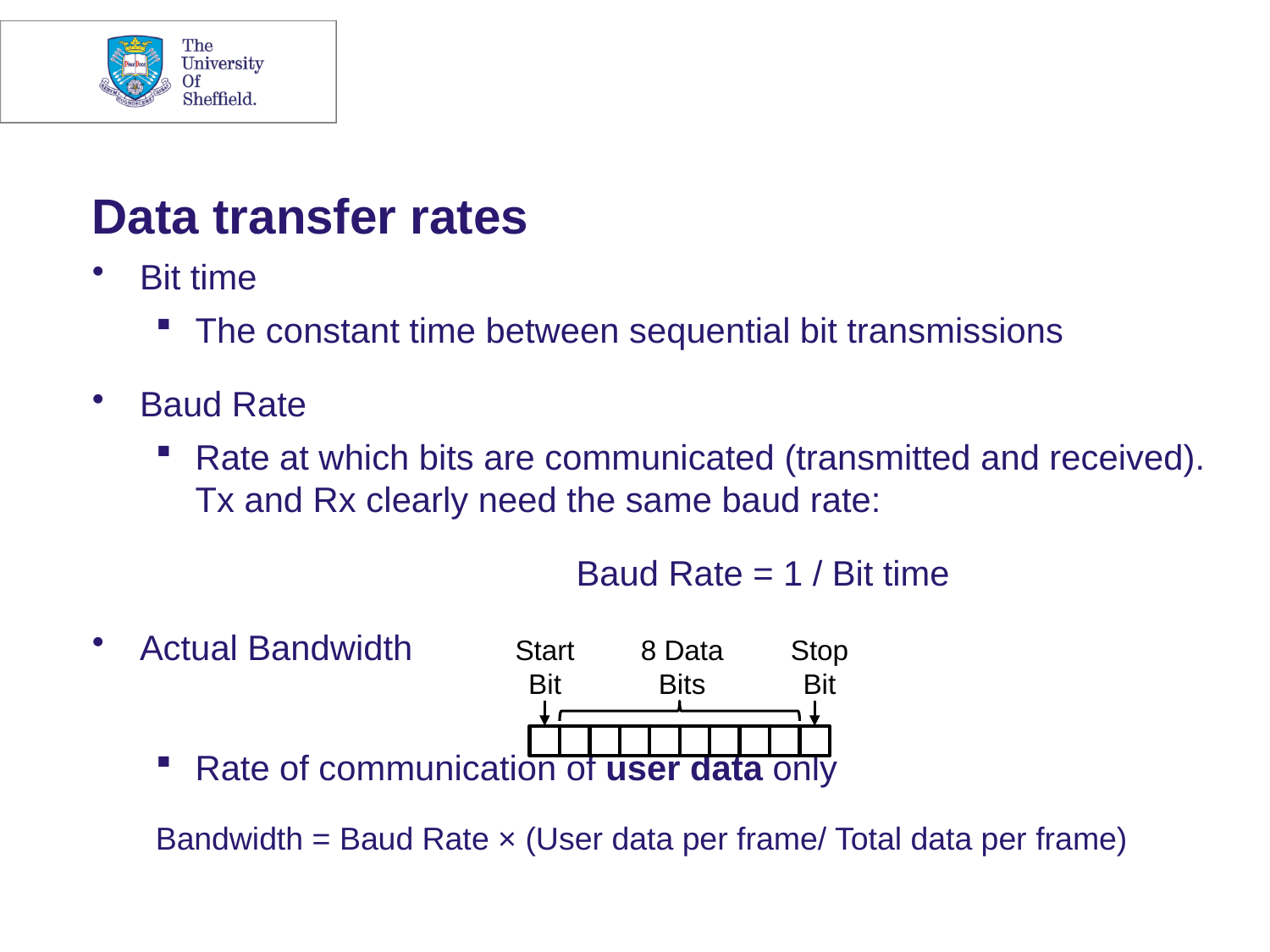

Data transfer rates
Bit time
The constant time between sequential bit transmissions
Baud Rate
Rate at which bits are communicated (transmitted and received). Tx and Rx clearly need the same baud rate:
				Baud Rate = 1 / Bit time
Actual Bandwidth

Rate of communication of user data only
Bandwidth = Baud Rate × (User data per frame/ Total data per frame)

8 Data Bits
Stop Bit
Start Bit